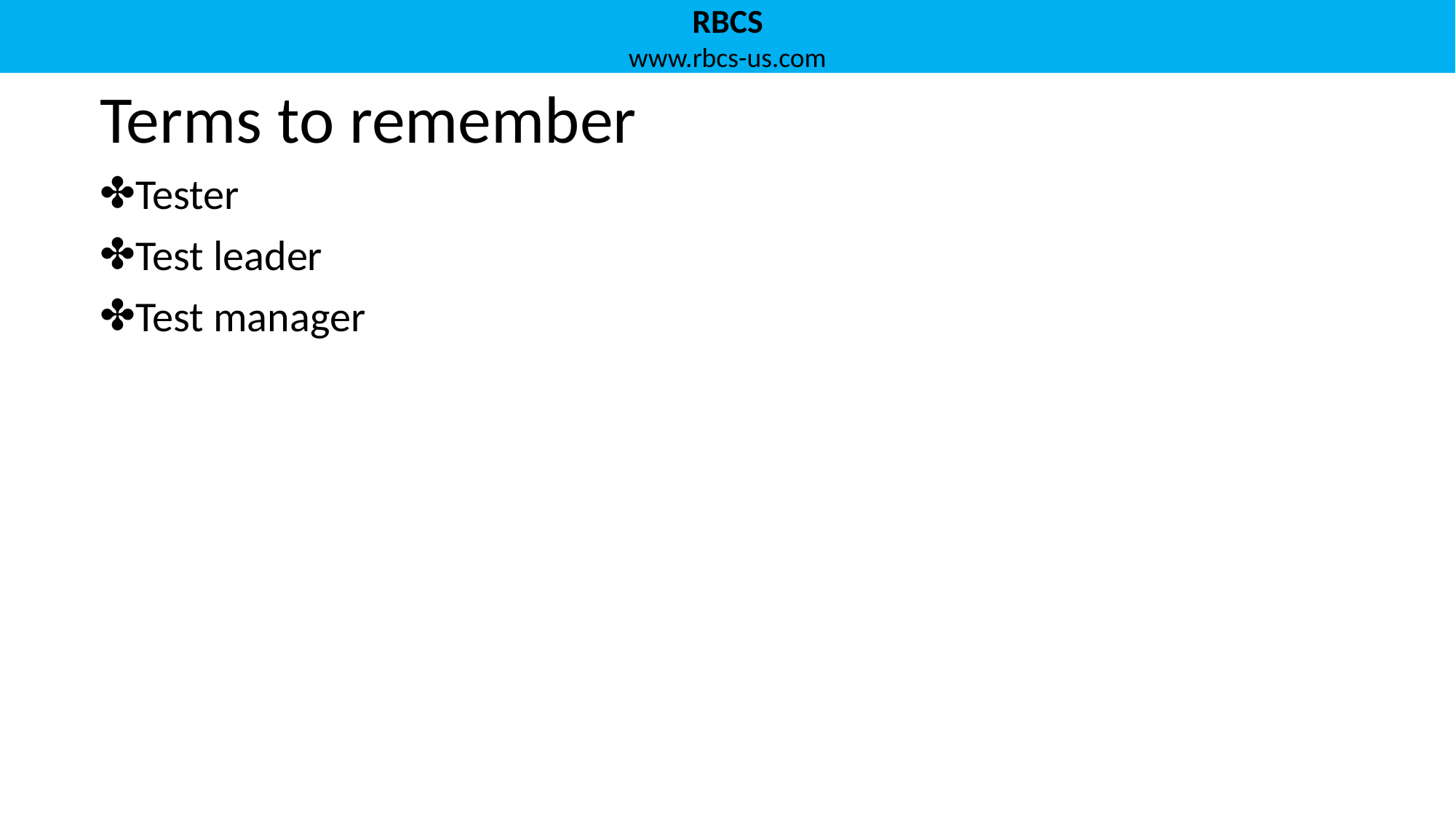

# Terms to remember
Tester
Test leader
Test manager